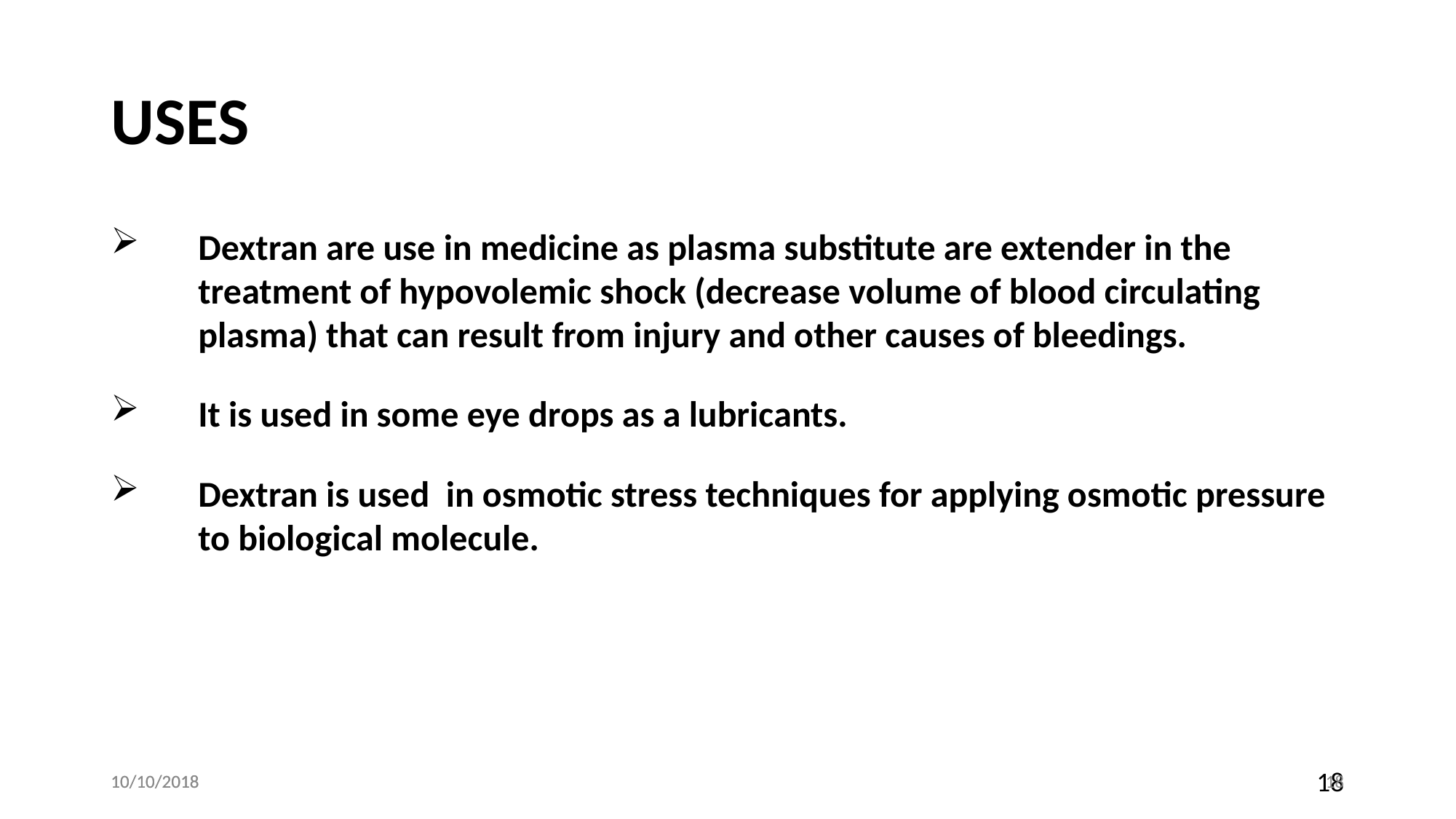

# USES
Dextran are use in medicine as plasma substitute are extender in the treatment of hypovolemic shock (decrease volume of blood circulating  plasma) that can result from injury and other causes of bleedings.
It is used in some eye drops as a lubricants.
Dextran is used  in osmotic stress techniques for applying osmotic pressure to biological molecule.

10/10/2018
10/10/2018
18
18